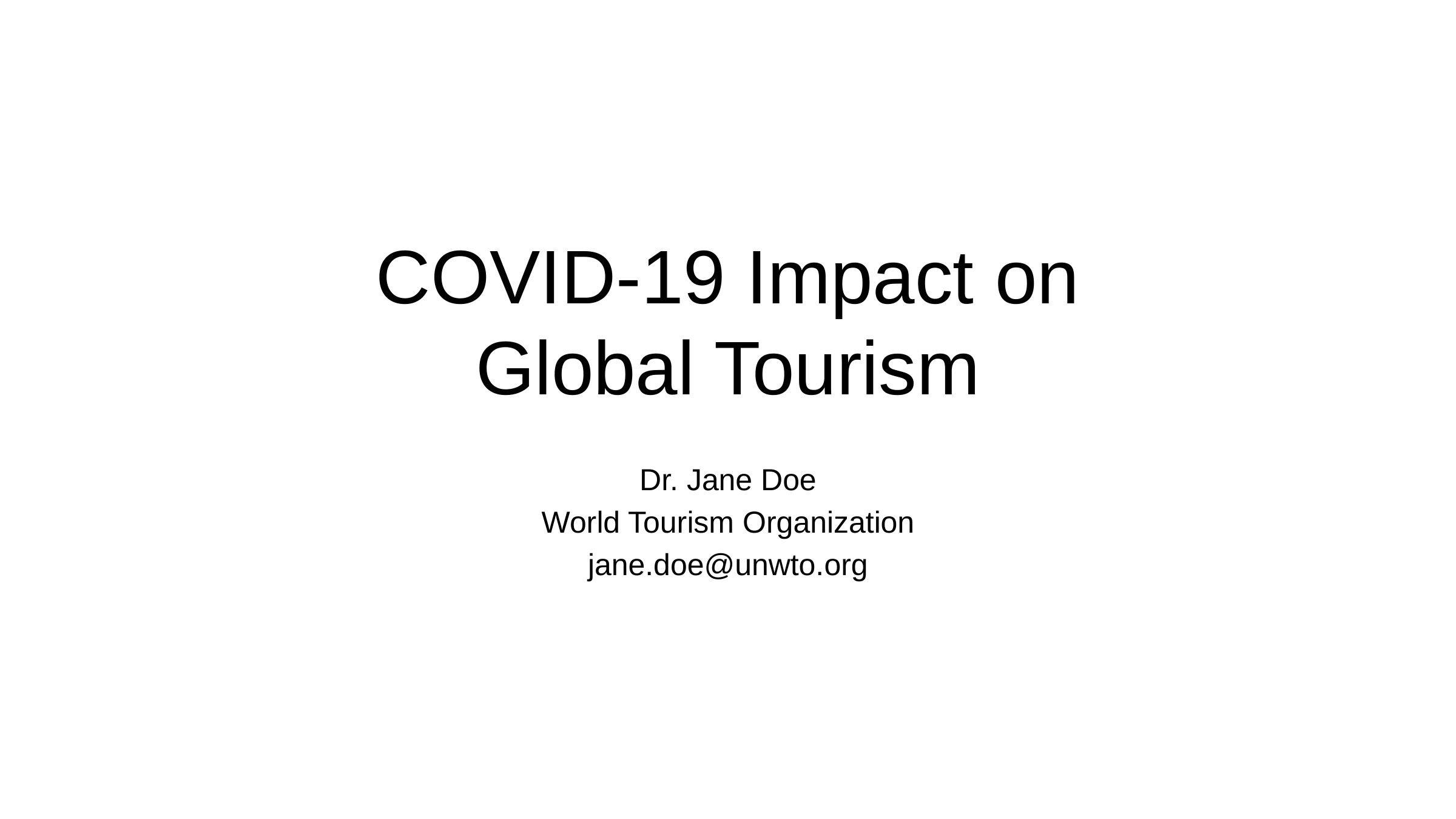

# COVID-19 Impact on Global Tourism
Dr. Jane Doe
World Tourism Organization
jane.doe@unwto.org